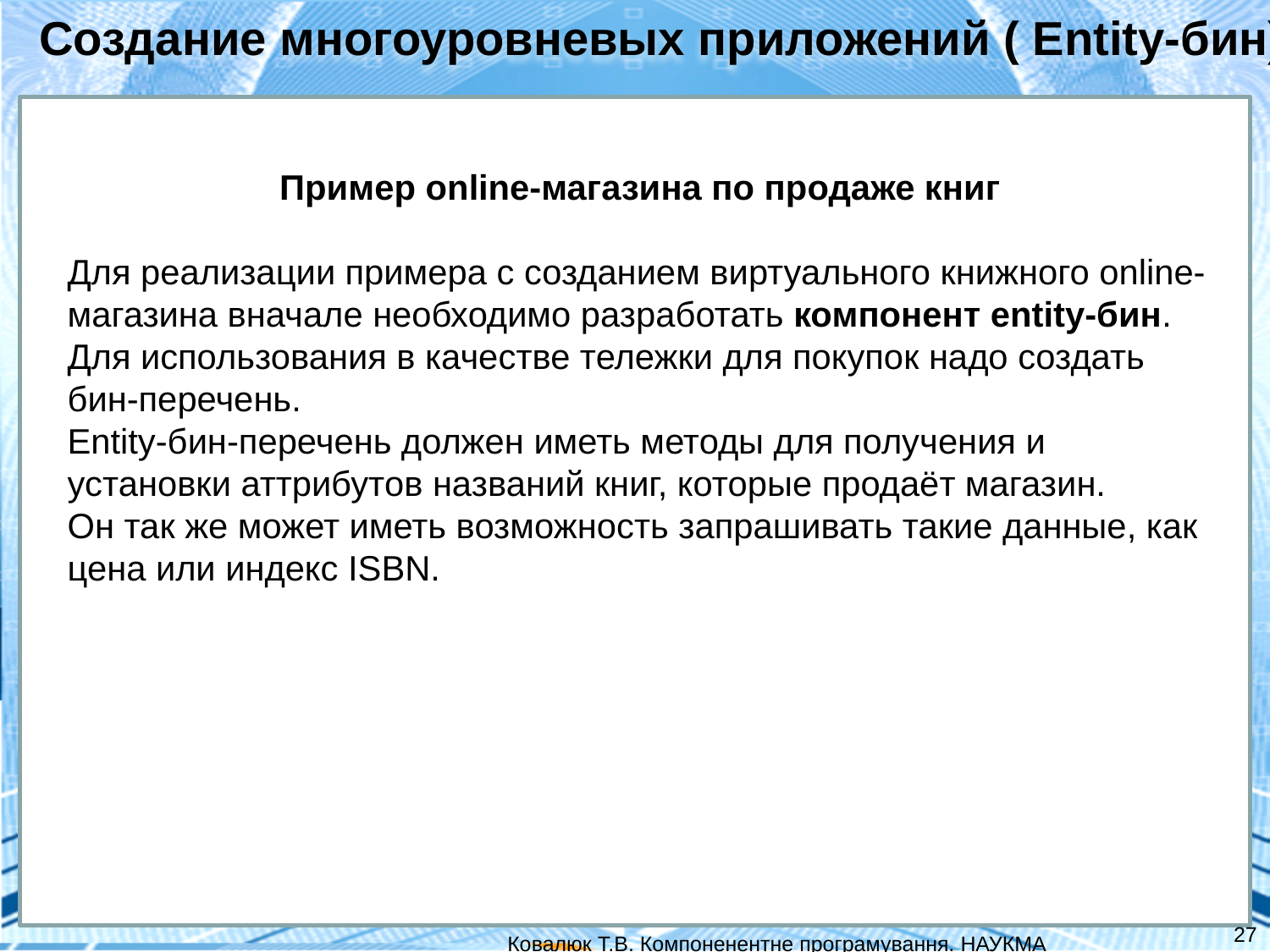

Создание многоуровневых приложений ( Entity-бин)
Пример online-магазина по продаже книг

Для реализации примера с созданием виртуального книжного online-магазина вначале необходимо разработать компонент entity-бин.
Для использования в качестве тележки для покупок надо создать бин-перечень.
Еntity-бин-перечень должен иметь методы для получения и установки аттрибутов названий книг, которые продаёт магазин.
Он так же может иметь возможность запрашивать такие данные, как цена или индекс ISBN.